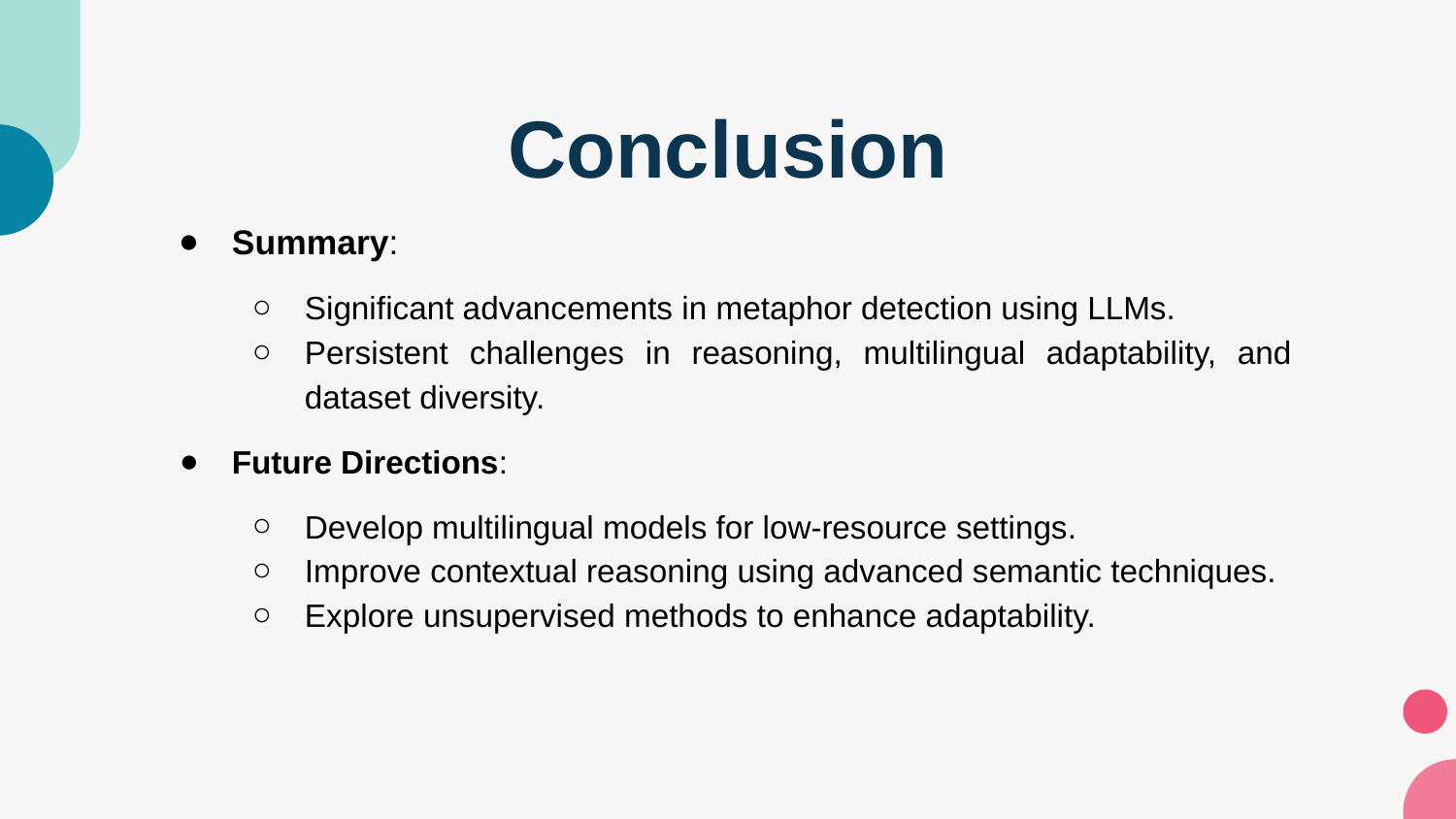

# Conclusion
Summary:
Significant advancements in metaphor detection using LLMs.
Persistent challenges in reasoning, multilingual adaptability, and dataset diversity.
Future Directions:
Develop multilingual models for low-resource settings.
Improve contextual reasoning using advanced semantic techniques.
Explore unsupervised methods to enhance adaptability.